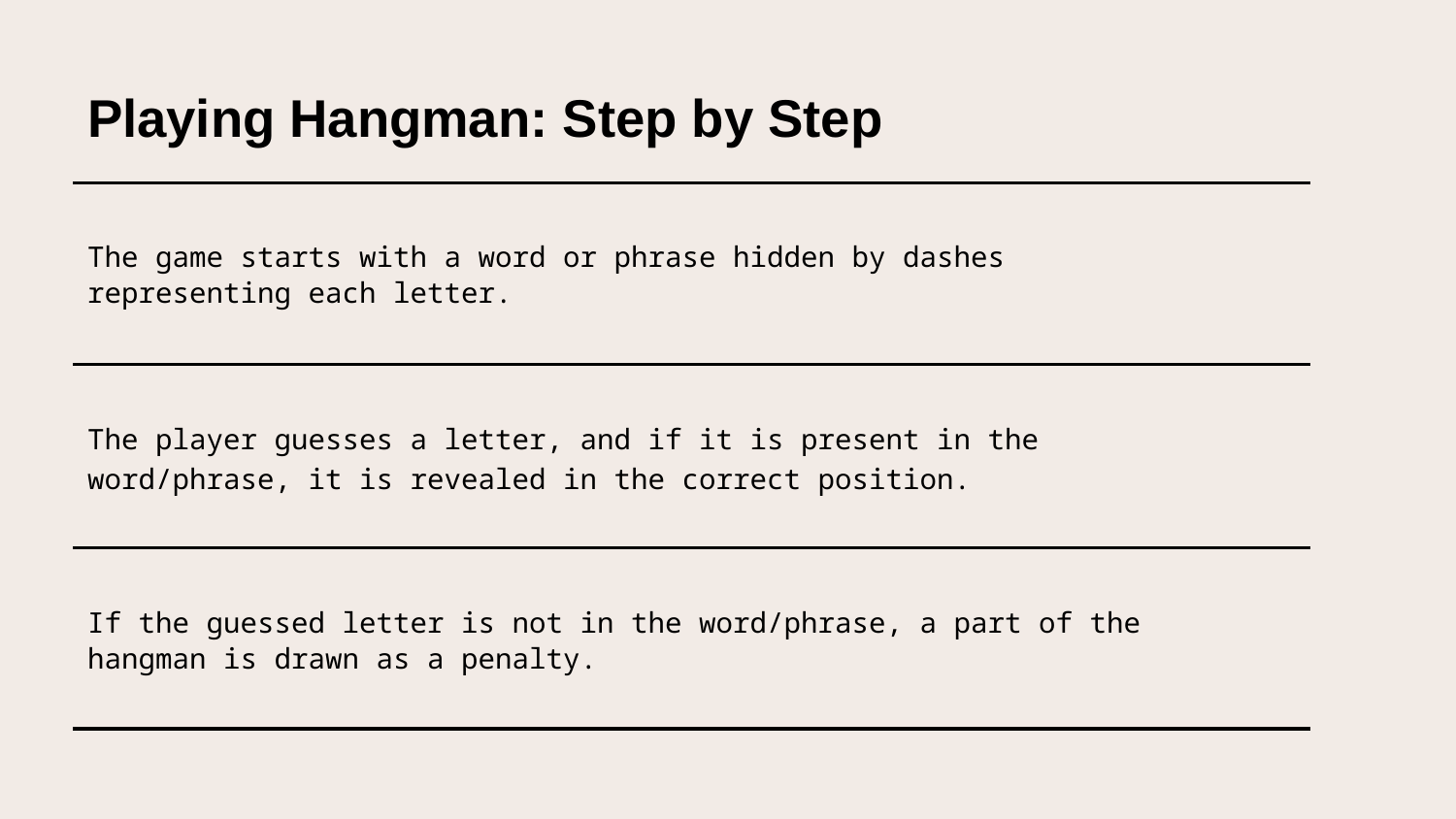

# Playing Hangman: Step by Step
The game starts with a word or phrase hidden by dashes representing each letter.
The player guesses a letter, and if it is present in the word/phrase, it is revealed in the correct position.
If the guessed letter is not in the word/phrase, a part of the hangman is drawn as a penalty.